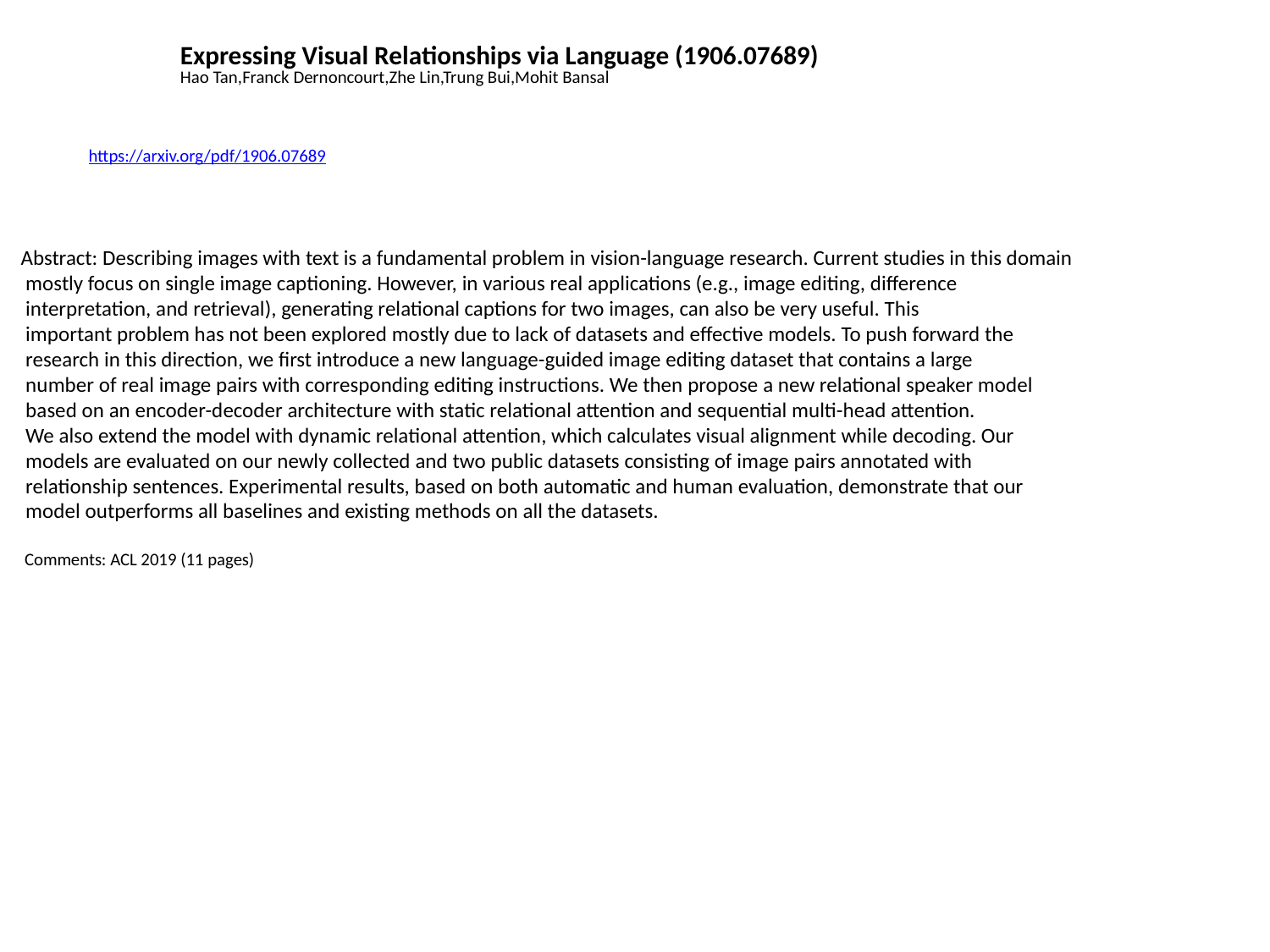

Expressing Visual Relationships via Language (1906.07689)
Hao Tan,Franck Dernoncourt,Zhe Lin,Trung Bui,Mohit Bansal

https://arxiv.org/pdf/1906.07689

Abstract: Describing images with text is a fundamental problem in vision-language research. Current studies in this domain
 mostly focus on single image captioning. However, in various real applications (e.g., image editing, difference
 interpretation, and retrieval), generating relational captions for two images, can also be very useful. This
 important problem has not been explored mostly due to lack of datasets and effective models. To push forward the
 research in this direction, we first introduce a new language-guided image editing dataset that contains a large
 number of real image pairs with corresponding editing instructions. We then propose a new relational speaker model
 based on an encoder-decoder architecture with static relational attention and sequential multi-head attention.
 We also extend the model with dynamic relational attention, which calculates visual alignment while decoding. Our
 models are evaluated on our newly collected and two public datasets consisting of image pairs annotated with
 relationship sentences. Experimental results, based on both automatic and human evaluation, demonstrate that our
 model outperforms all baselines and existing methods on all the datasets.
 Comments: ACL 2019 (11 pages)